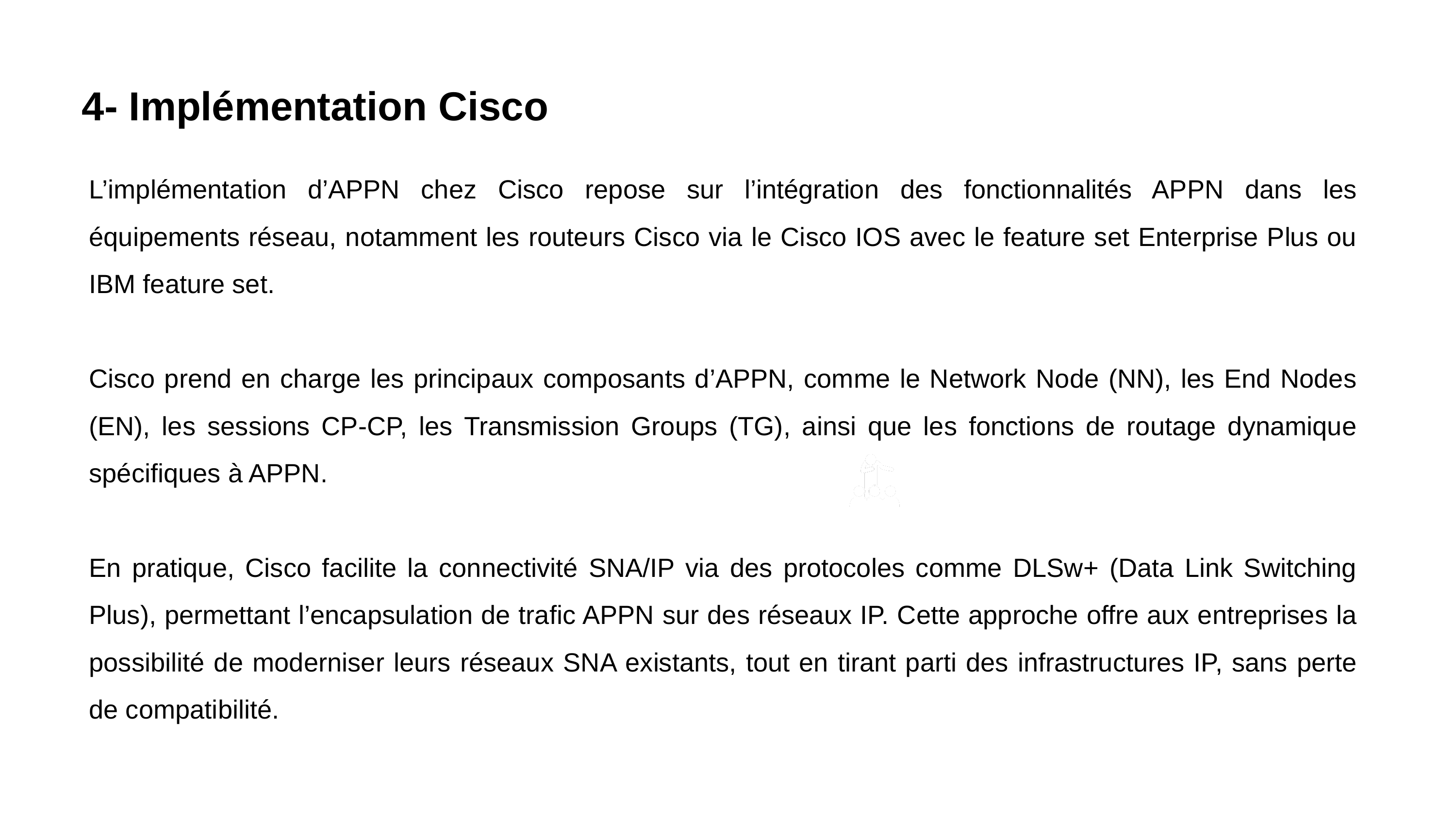

4- Implémentation Cisco

L’implémentation d’APPN chez Cisco repose sur l’intégration des fonctionnalités APPN dans les équipements réseau, notamment les routeurs Cisco via le Cisco IOS avec le feature set Enterprise Plus ou IBM feature set.

Cisco prend en charge les principaux composants d’APPN, comme le Network Node (NN), les End Nodes (EN), les sessions CP-CP, les Transmission Groups (TG), ainsi que les fonctions de routage dynamique spécifiques à APPN.

En pratique, Cisco facilite la connectivité SNA/IP via des protocoles comme DLSw+ (Data Link Switching Plus), permettant l’encapsulation de trafic APPN sur des réseaux IP. Cette approche offre aux entreprises la possibilité de moderniser leurs réseaux SNA existants, tout en tirant parti des infrastructures IP, sans perte de compatibilité.